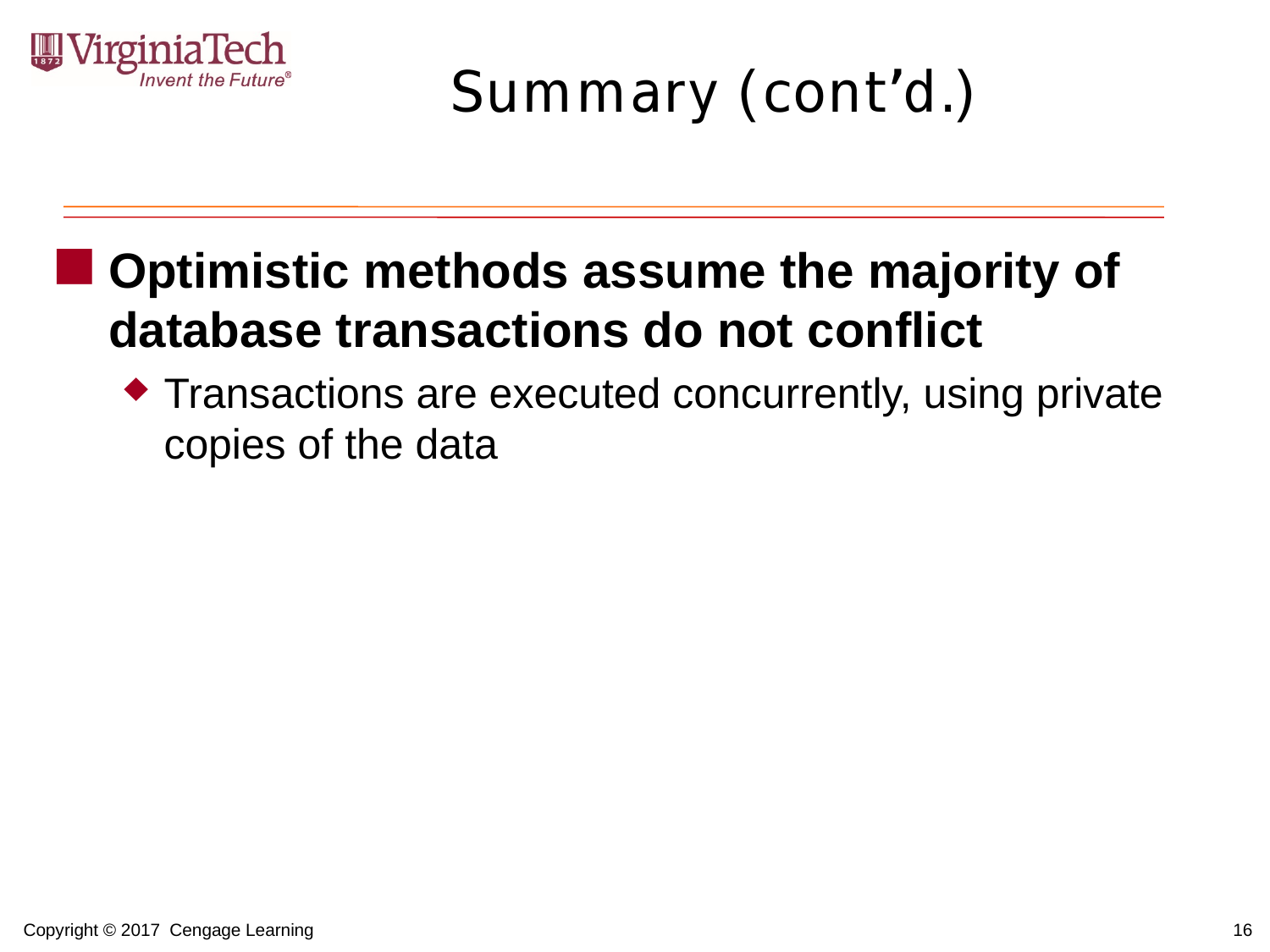

# Summary (cont’d.)
Optimistic methods assume the majority of database transactions do not conflict
Transactions are executed concurrently, using private copies of the data

16
Copyright © 2017  Cengage Learning